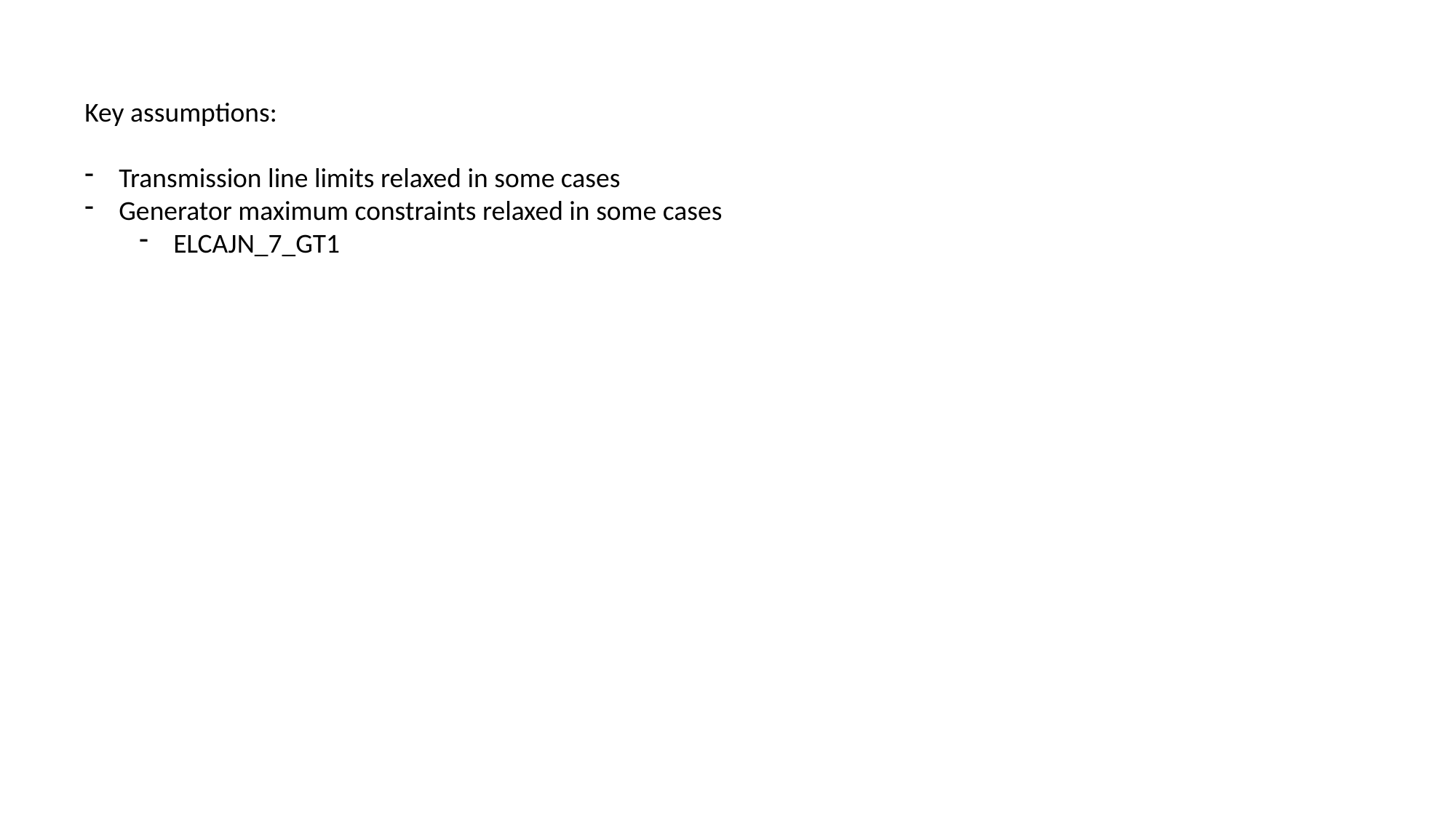

Key assumptions:

Transmission line limits relaxed in some cases
Generator maximum constraints relaxed in some cases
ELCAJN_7_GT1